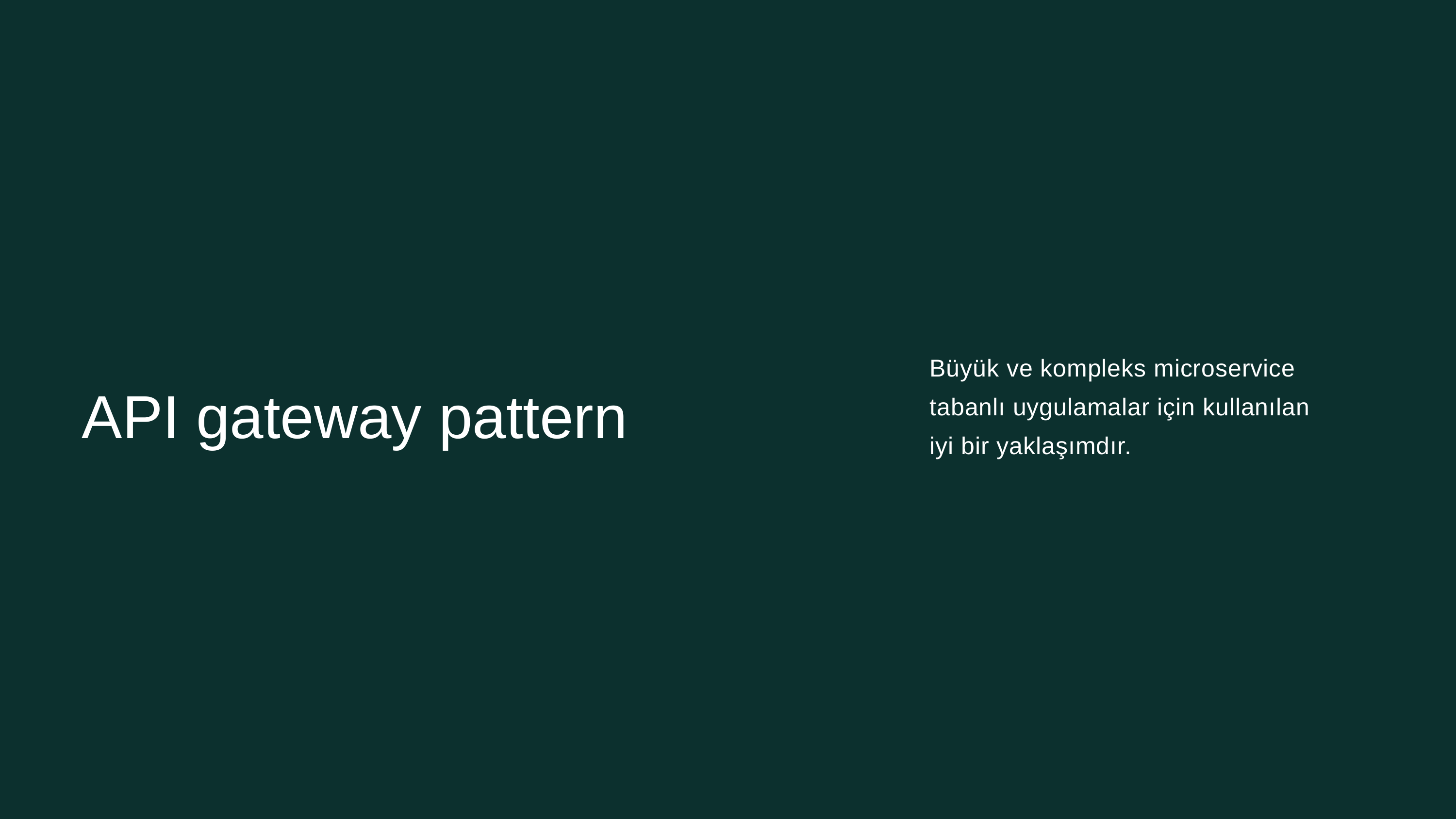

Büyük ve kompleks microservice tabanlı uygulamalar için kullanılan iyi bir yaklaşımdır.
API gateway pattern